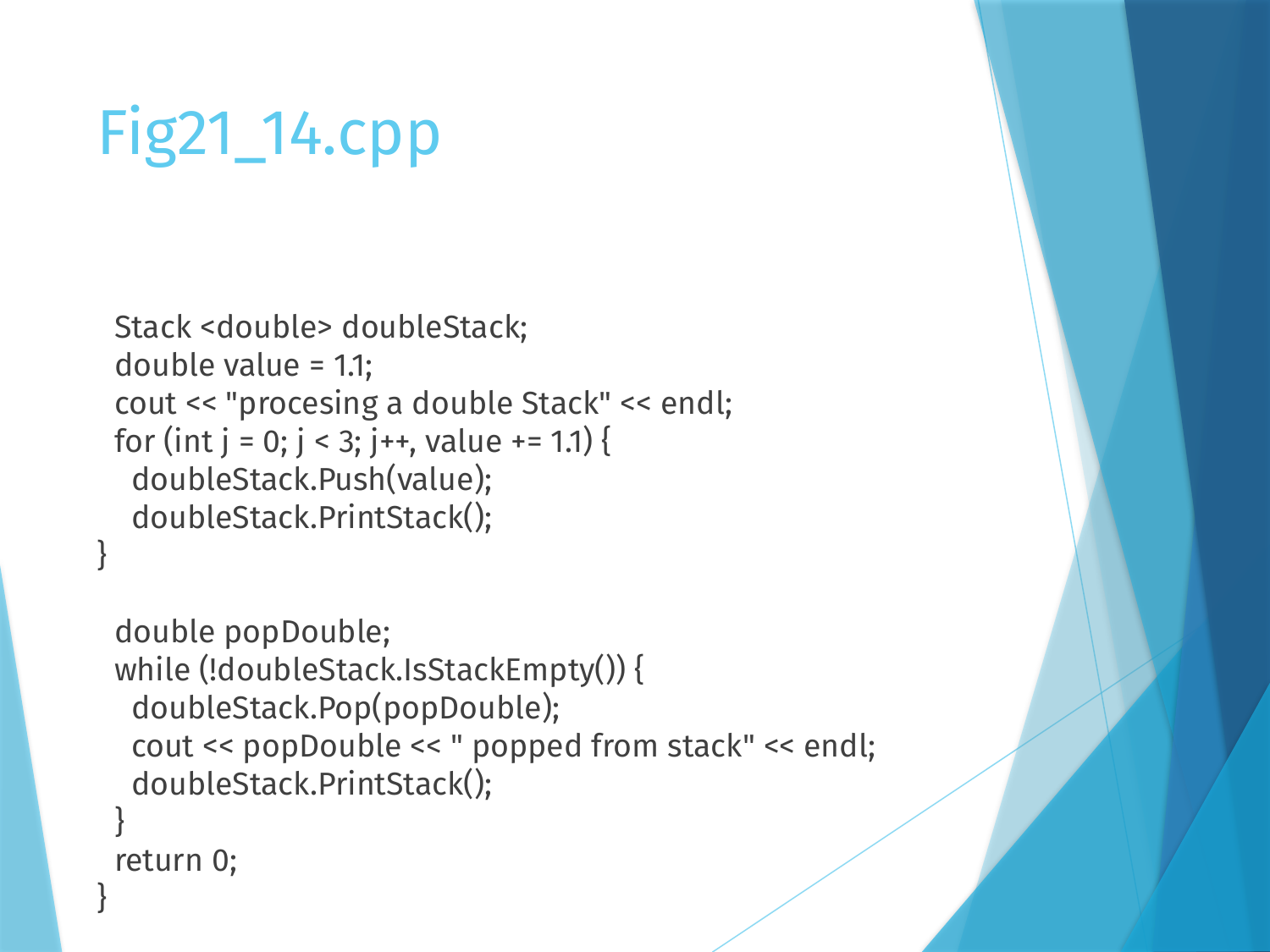

# Fig21_14.cpp
  Stack <double> doubleStack;
  double value = 1.1;
  cout << "procesing a double Stack" << endl;
  for (int j = 0; j < 3; j++, value += 1.1) {
    doubleStack.Push(value);
    doubleStack.PrintStack();
}

  double popDouble;
  while (!doubleStack.IsStackEmpty()) {
    doubleStack.Pop(popDouble);
    cout << popDouble << " popped from stack" << endl;
    doubleStack.PrintStack();
  }
  return 0;
}